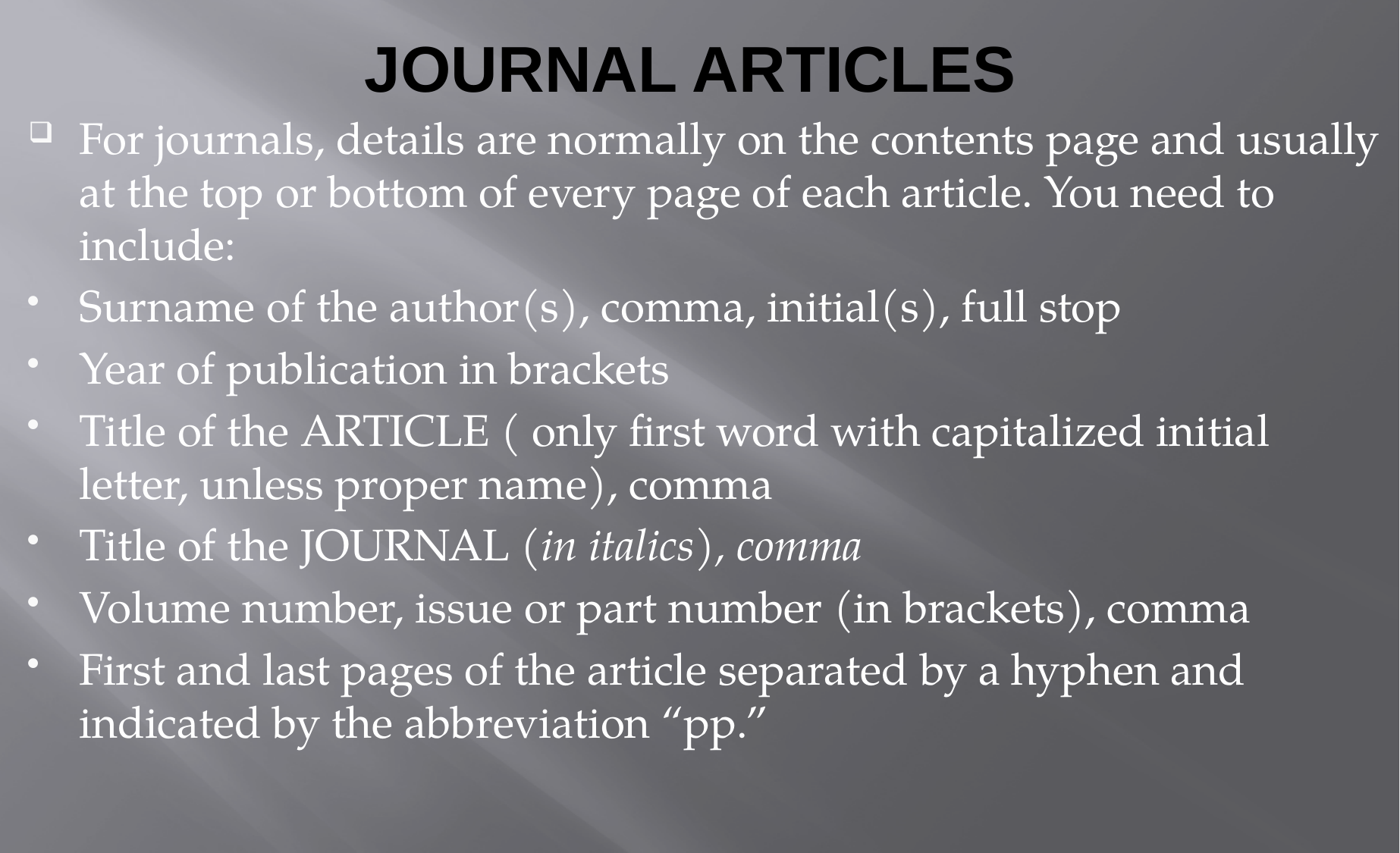

# JOURNAL ARTICLES
For journals, details are normally on the contents page and usually at the top or bottom of every page of each article. You need to include:
Surname of the author(s), comma, initial(s), full stop
Year of publication in brackets
Title of the ARTICLE ( only first word with capitalized initial letter, unless proper name), comma
Title of the JOURNAL (in italics), comma
Volume number, issue or part number (in brackets), comma
First and last pages of the article separated by a hyphen and indicated by the abbreviation “pp.”